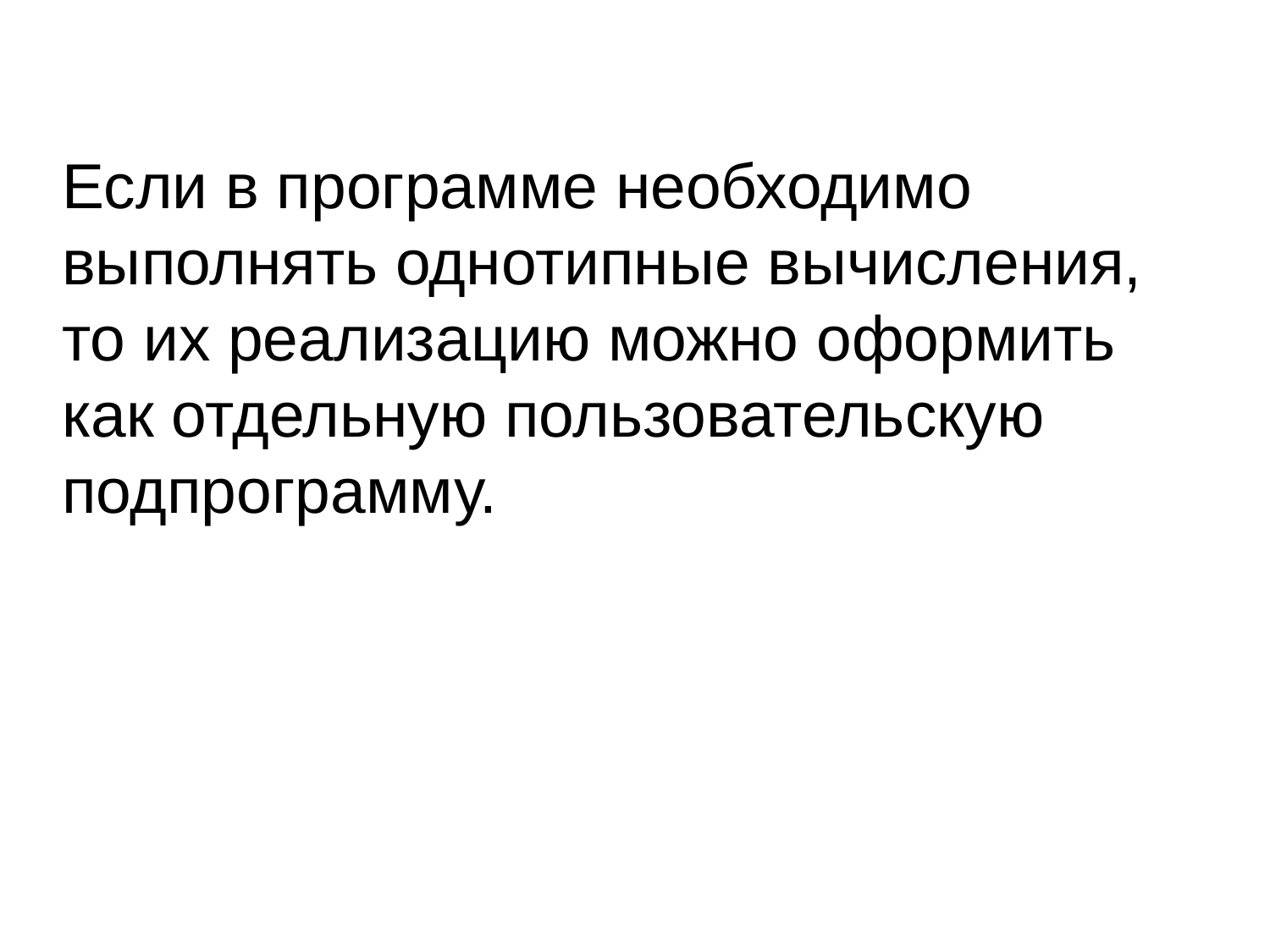

Если в программе необходимо выполнять однотипные вычисления, то их реализацию можно оформить как отдельную пользовательскую подпрограмму.